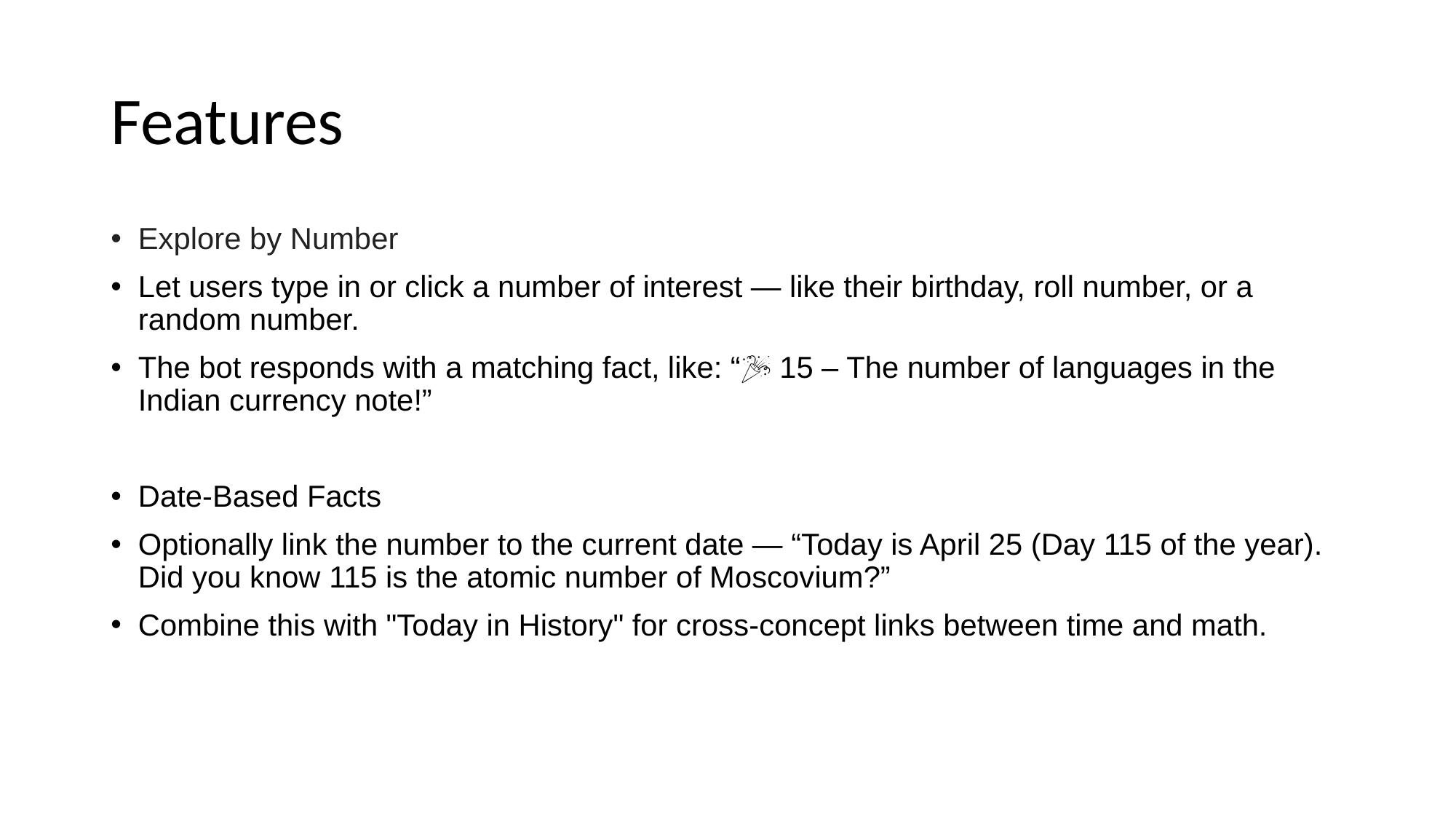

# Features
Explore by Number
Let users type in or click a number of interest — like their birthday, roll number, or a random number.
The bot responds with a matching fact, like: “🎉 15 – The number of languages in the Indian currency note!”

Date-Based Facts
Optionally link the number to the current date — “Today is April 25 (Day 115 of the year). Did you know 115 is the atomic number of Moscovium?”
Combine this with "Today in History" for cross-concept links between time and math.